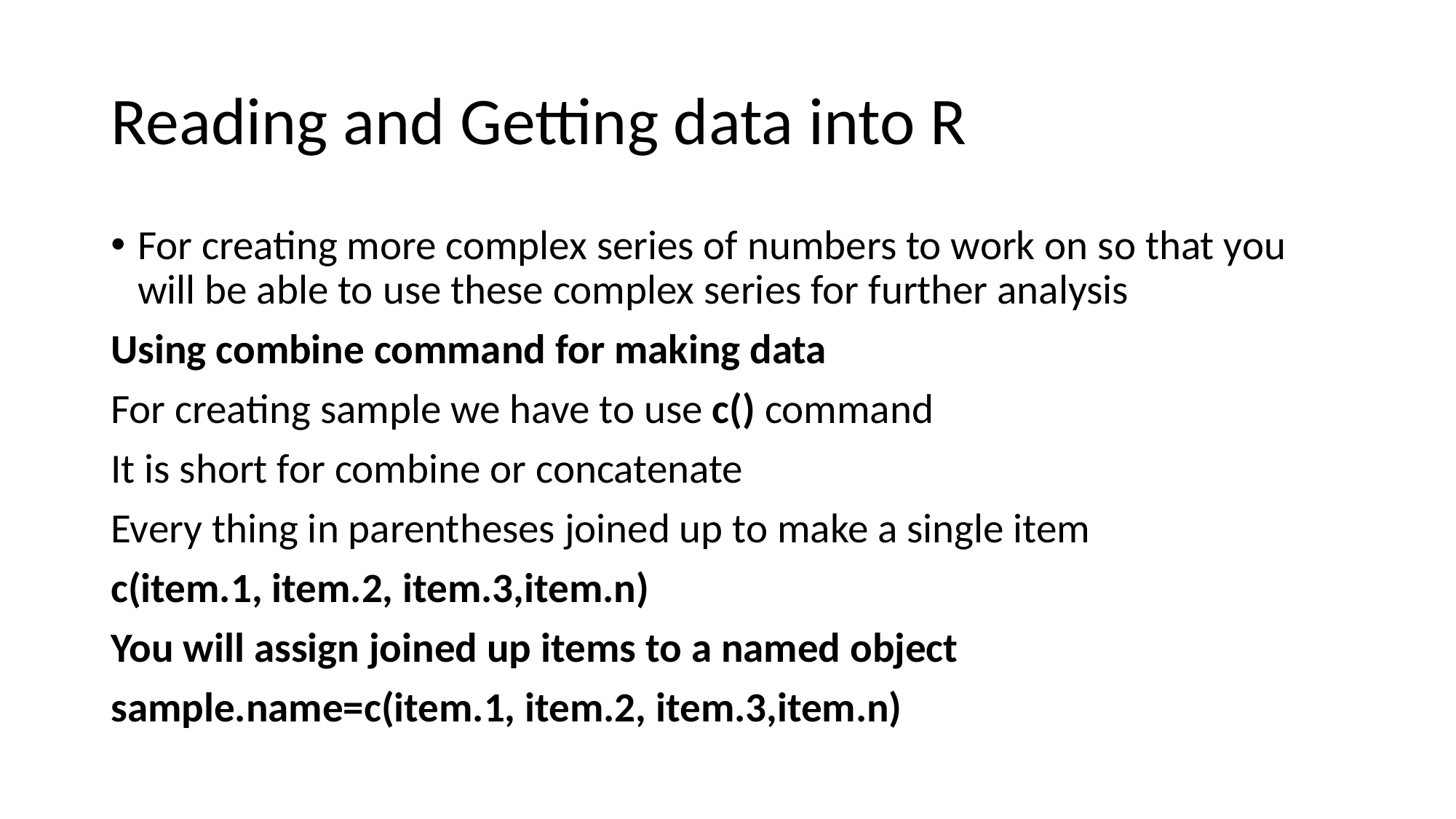

# Reading and Getting data into R
For creating more complex series of numbers to work on so that you will be able to use these complex series for further analysis
Using combine command for making data
For creating sample we have to use c() command
It is short for combine or concatenate
Every thing in parentheses joined up to make a single item
c(item.1, item.2, item.3,item.n)
You will assign joined up items to a named object
sample.name=c(item.1, item.2, item.3,item.n)